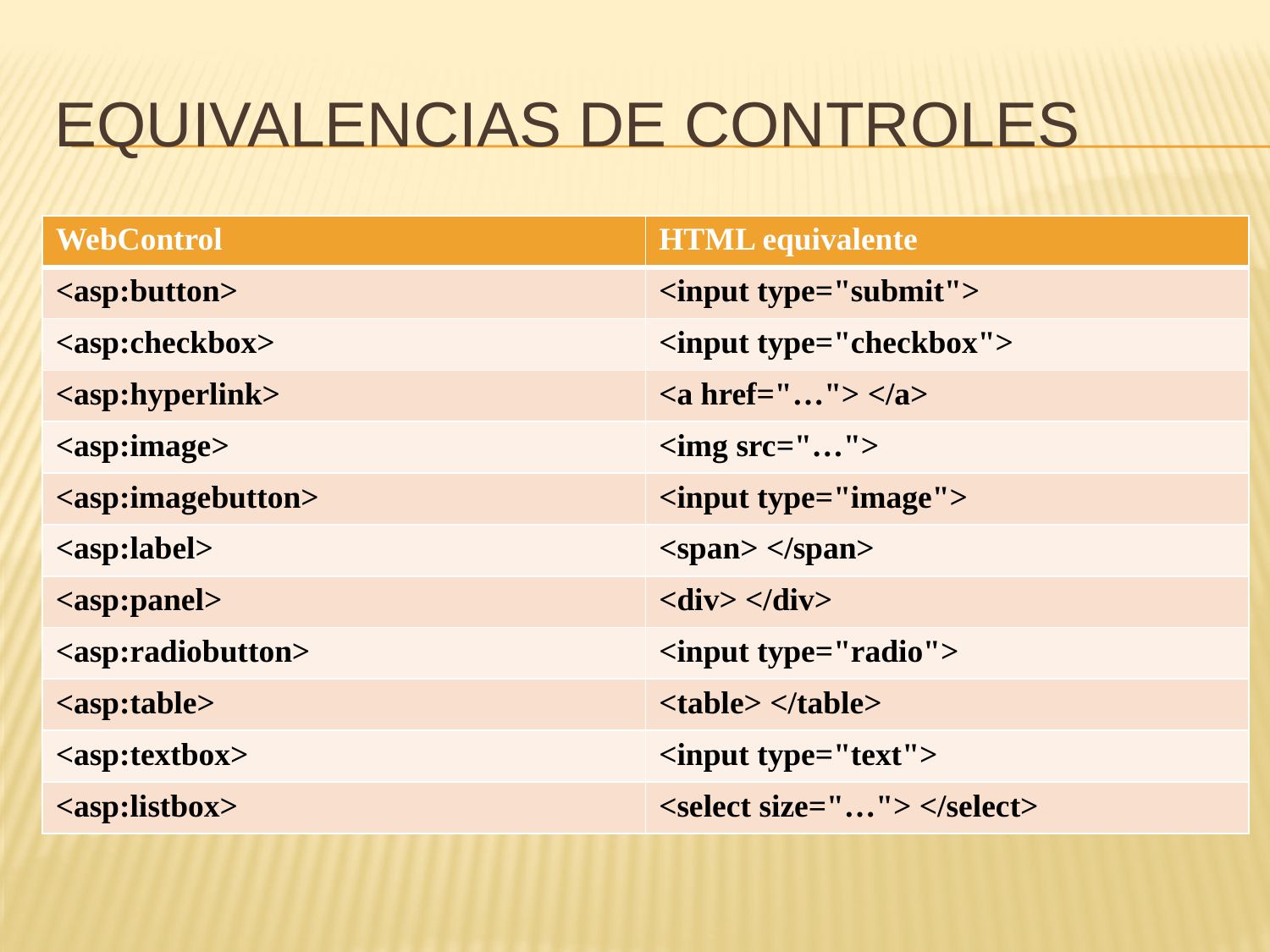

# Equivalencias de Controles
| WebControl | HTML equivalente |
| --- | --- |
| <asp:button> | <input type="submit"> |
| <asp:checkbox> | <input type="checkbox"> |
| <asp:hyperlink> | <a href="…"> </a> |
| <asp:image> | <img src="…"> |
| <asp:imagebutton> | <input type="image"> |
| <asp:label> | <span> </span> |
| <asp:panel> | <div> </div> |
| <asp:radiobutton> | <input type="radio"> |
| <asp:table> | <table> </table> |
| <asp:textbox> | <input type="text"> |
| <asp:listbox> | <select size="…"> </select> |